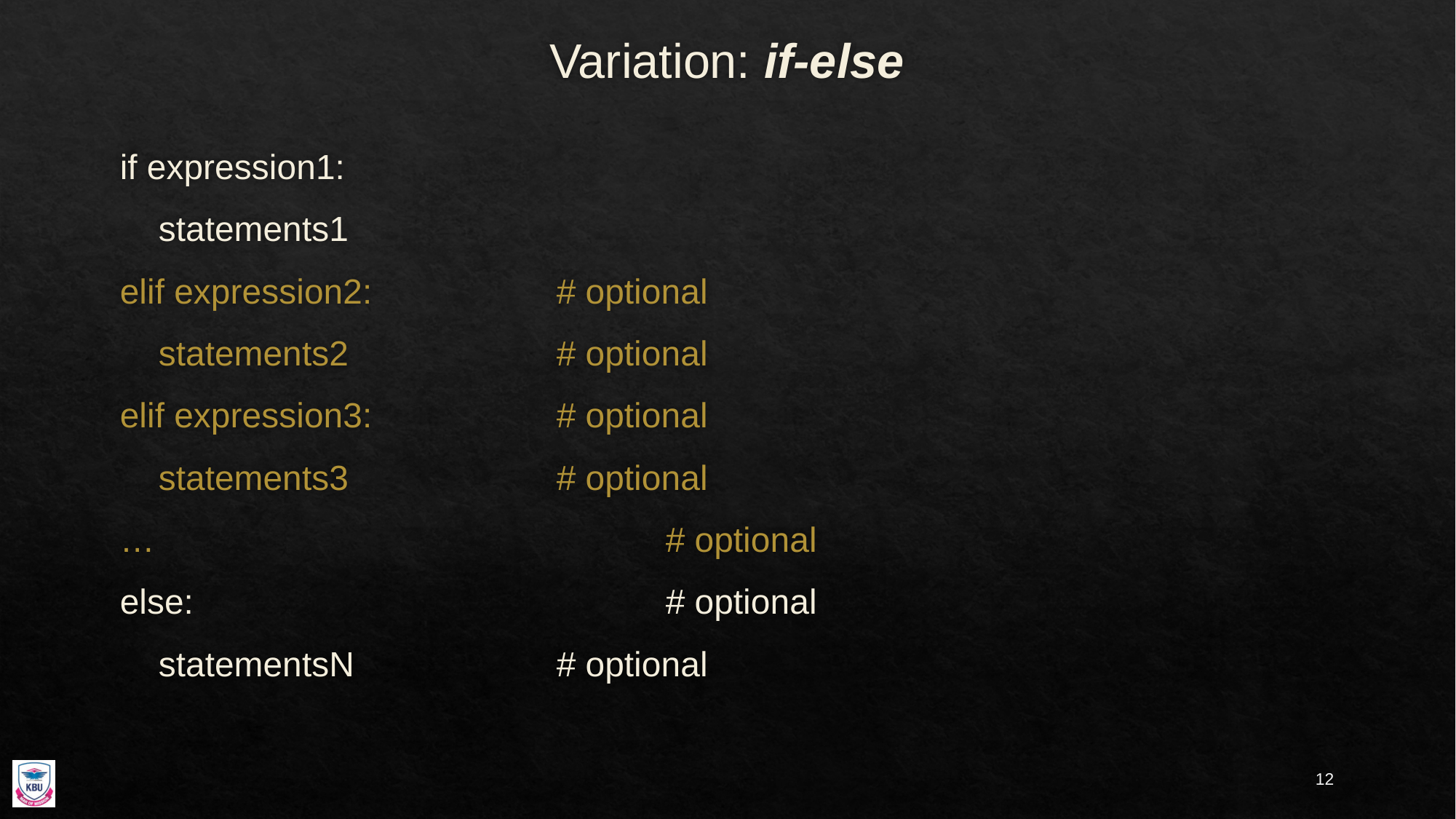

# Variation: if-else
if expression1:
    statements1
elif expression2:		# optional
    statements2		# optional
elif expression3:		# optional
    statements3		# optional
…					# optional
else:					# optional
    statementsN		# optional
12